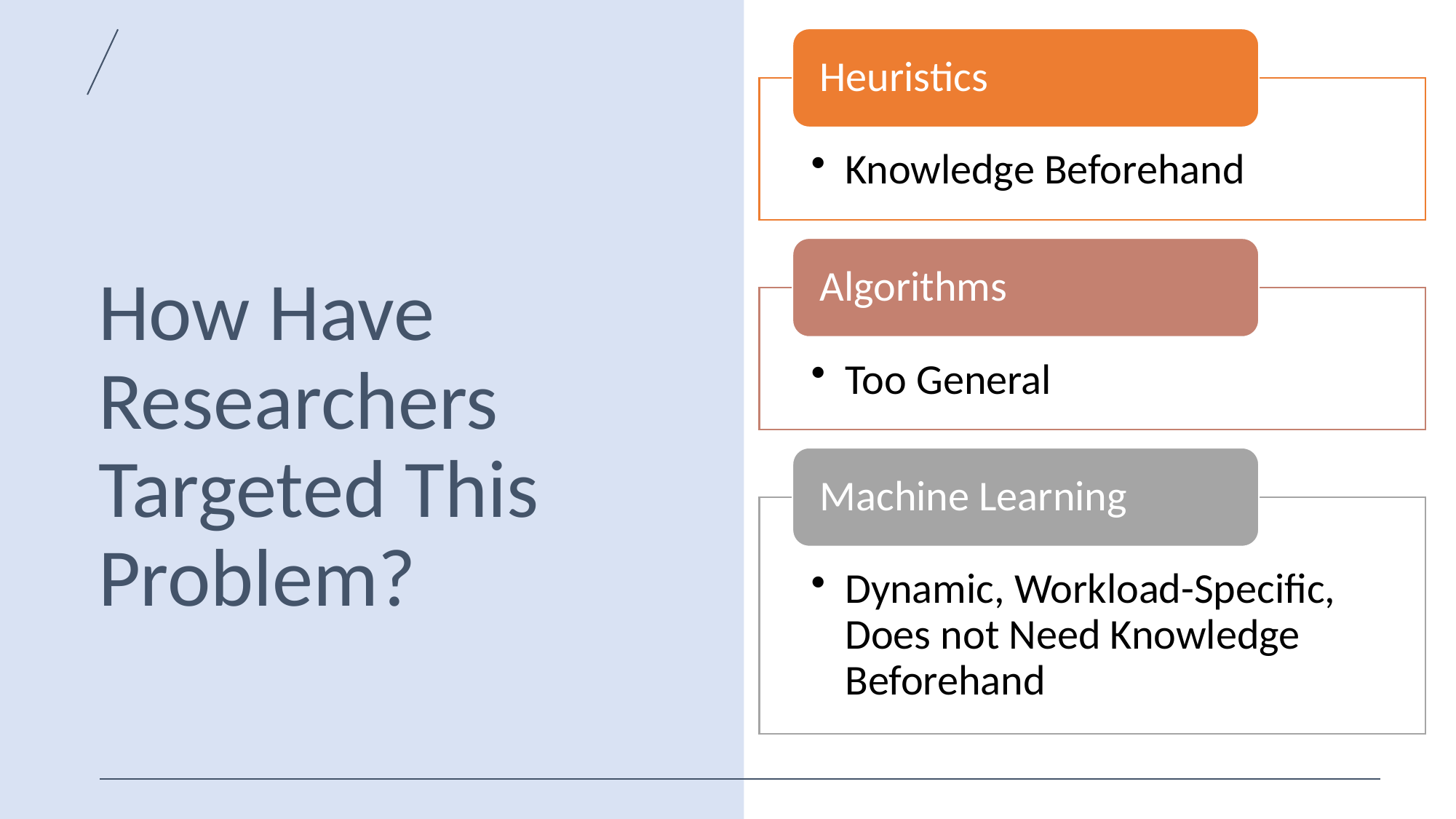

Knowledge Beforehand
Heuristics
Too General
Algorithms
Dynamic, Workload-Specific, Does not Need Knowledge Beforehand
Machine Learning
# How Have Researchers Targeted This Problem?
5